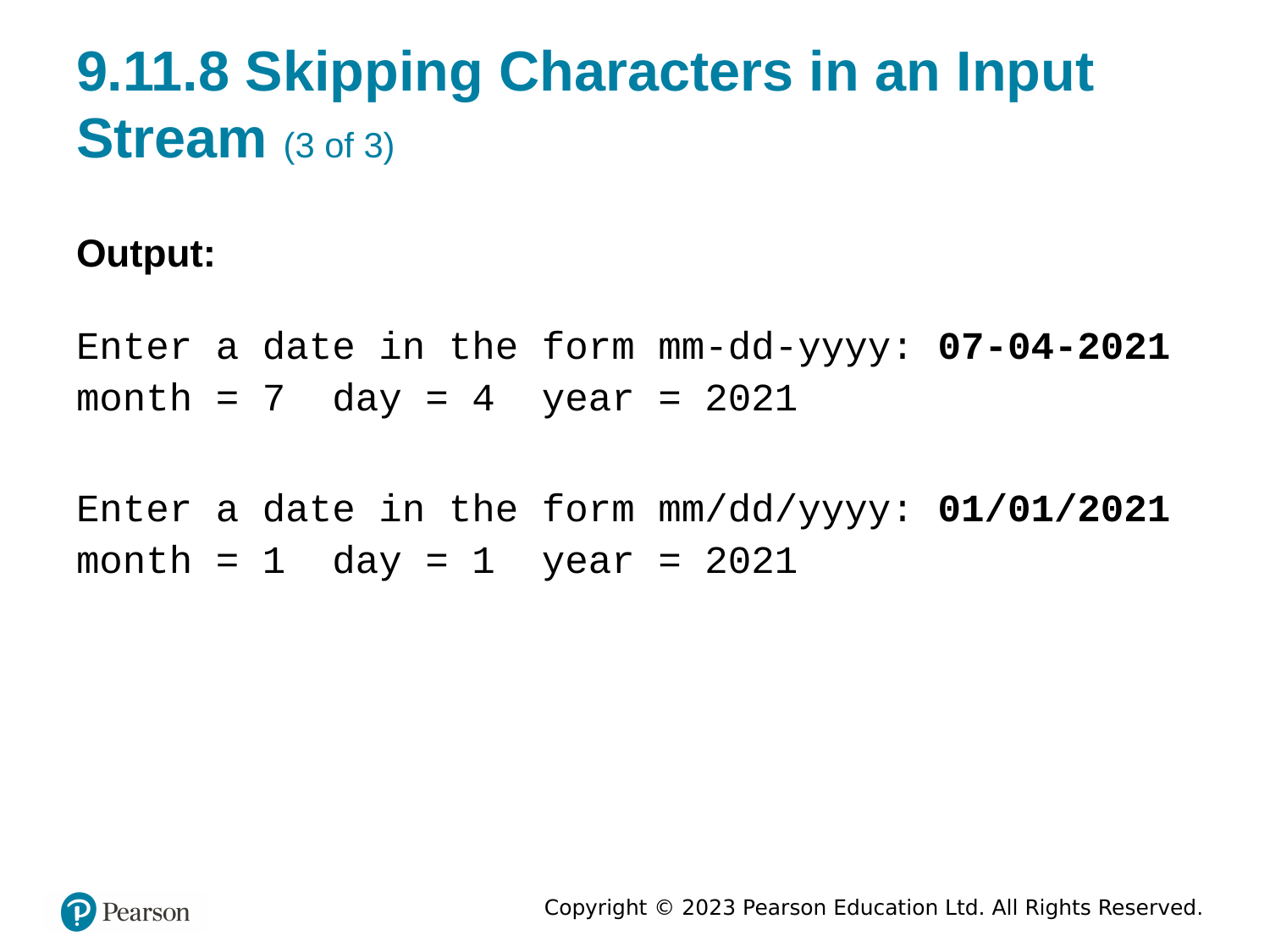

# 9.11.8 Skipping Characters in an Input Stream (3 of 3)
Output:
Enter a date in the form mm-dd-yyyy: 07-04-2021
month = 7  day = 4  year = 2021
Enter a date in the form mm/dd/yyyy: 01/01/2021
month = 1  day = 1  year = 2021